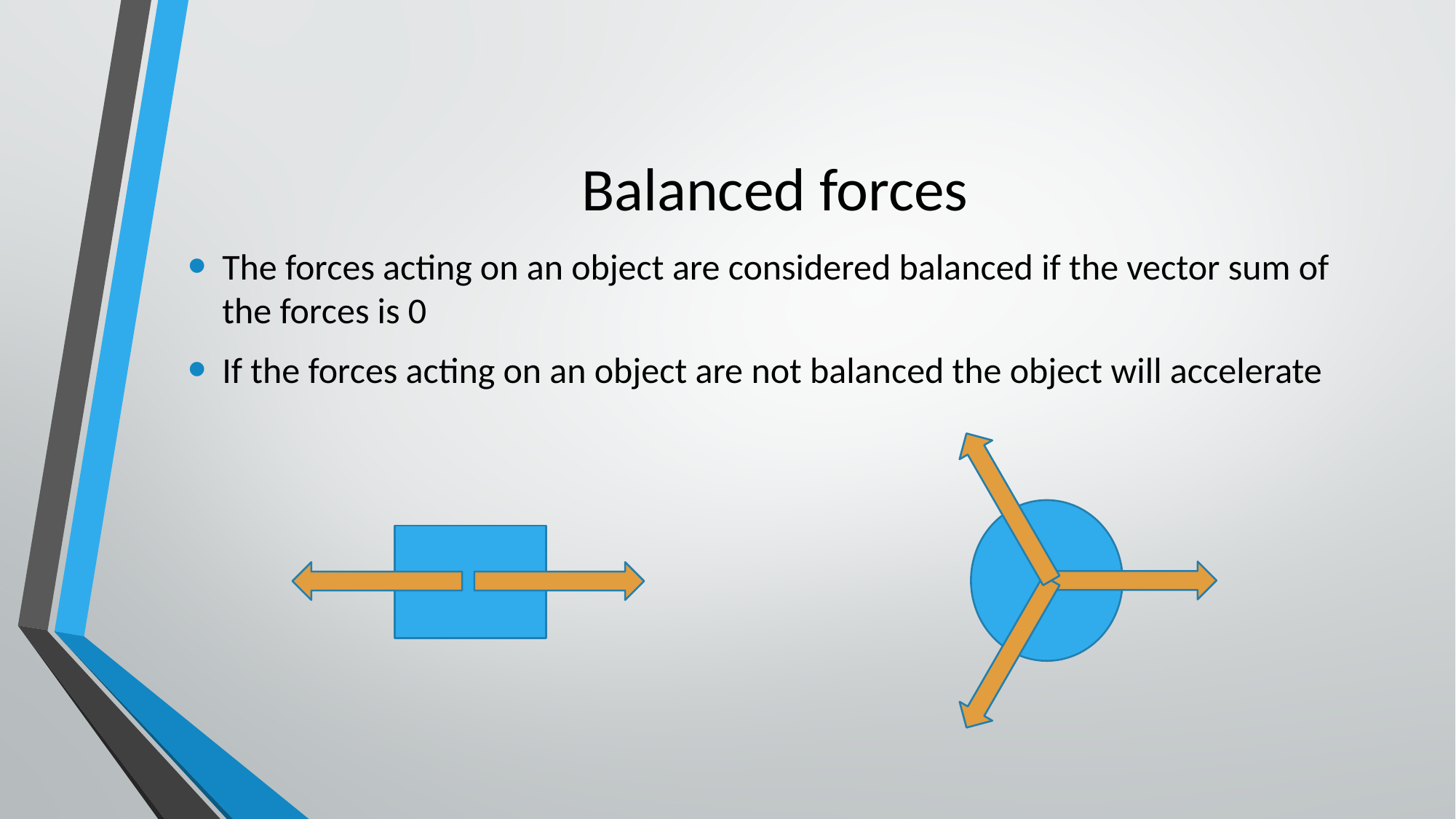

# Balanced forces
The forces acting on an object are considered balanced if the vector sum of the forces is 0
If the forces acting on an object are not balanced the object will accelerate